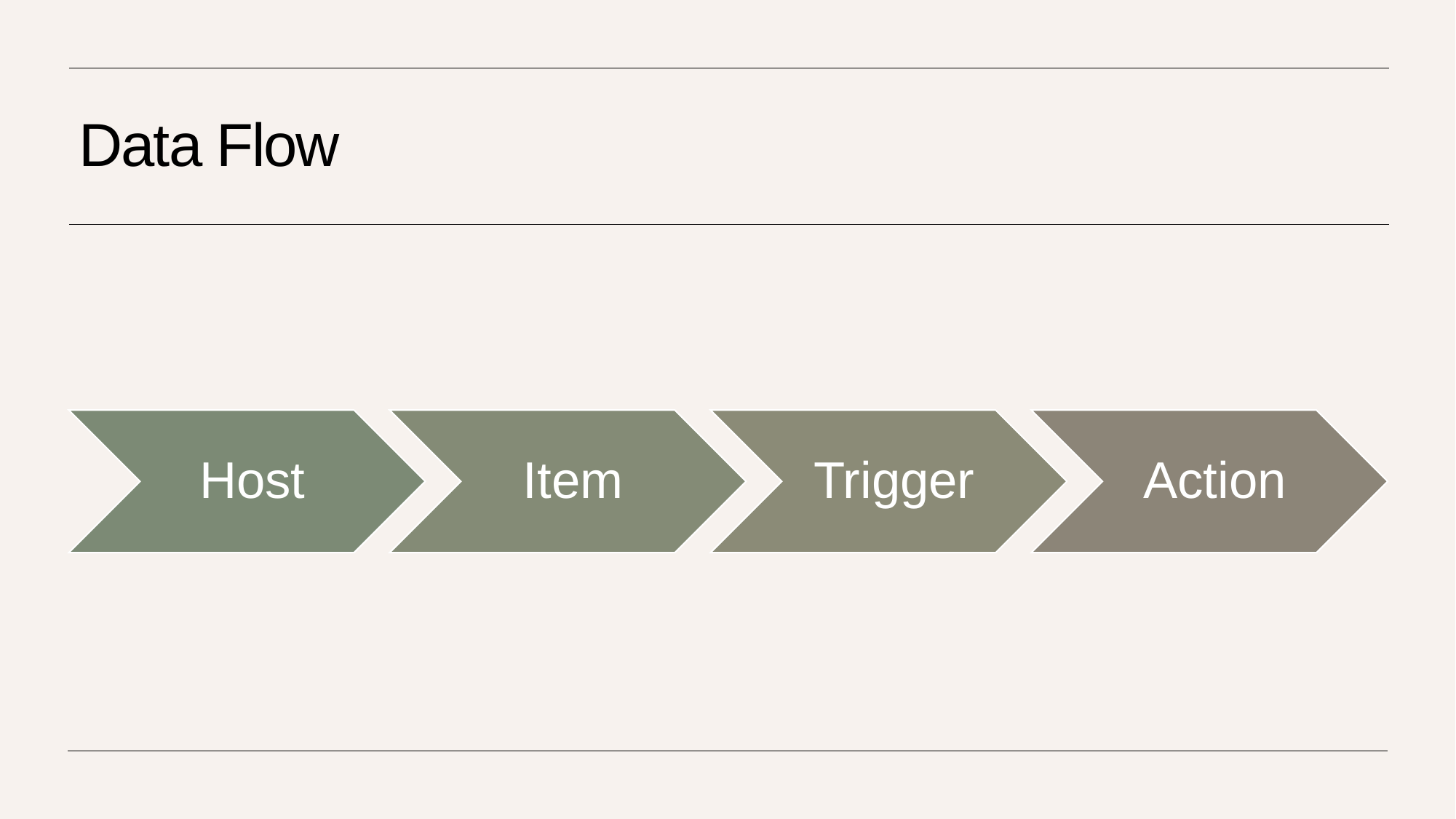

# Data Flow
Host
Item
Trigger
Action